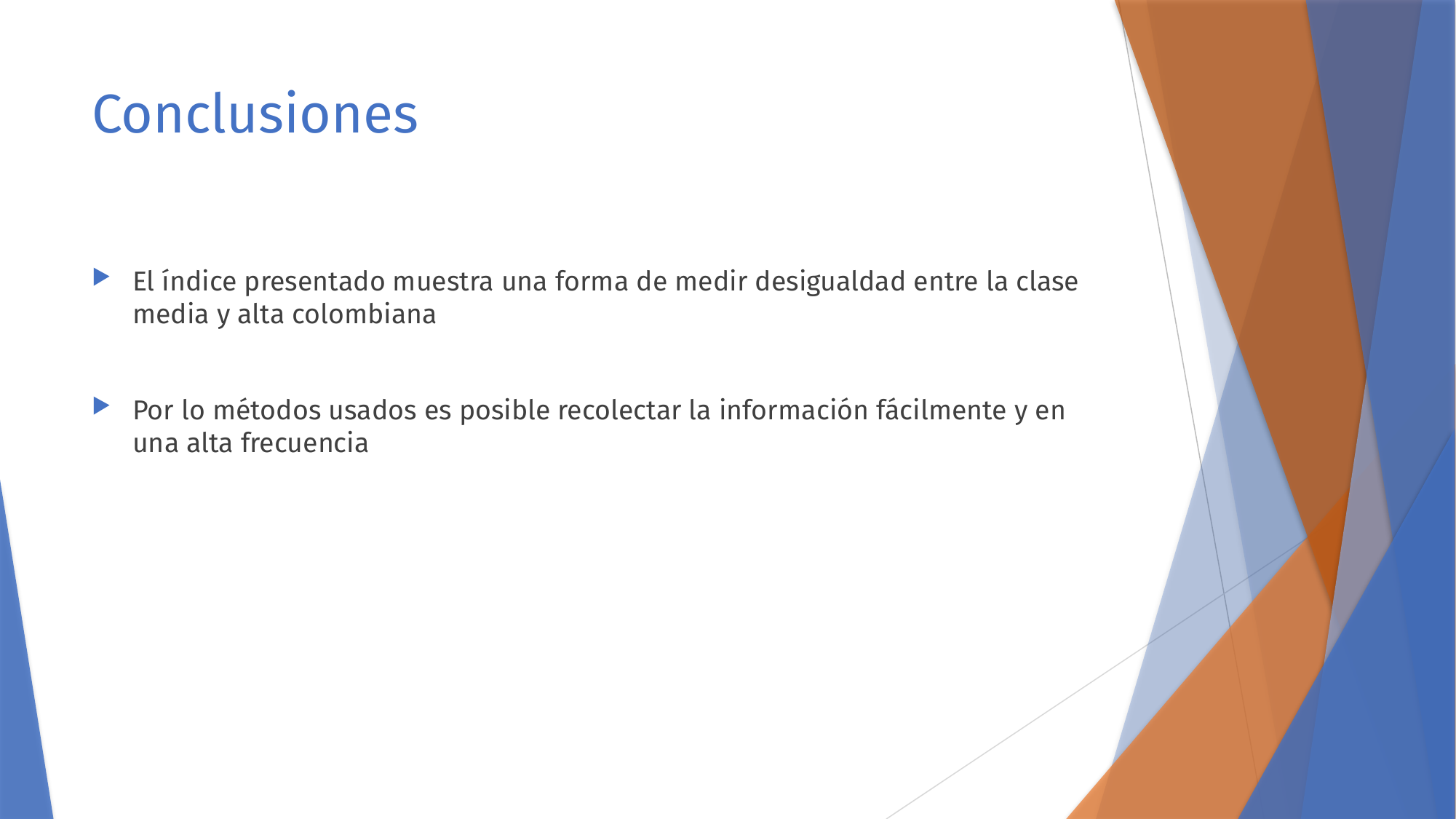

# Conclusiones
El índice presentado muestra una forma de medir desigualdad entre la clase media y alta colombiana

Por lo métodos usados es posible recolectar la información fácilmente y en una alta frecuencia